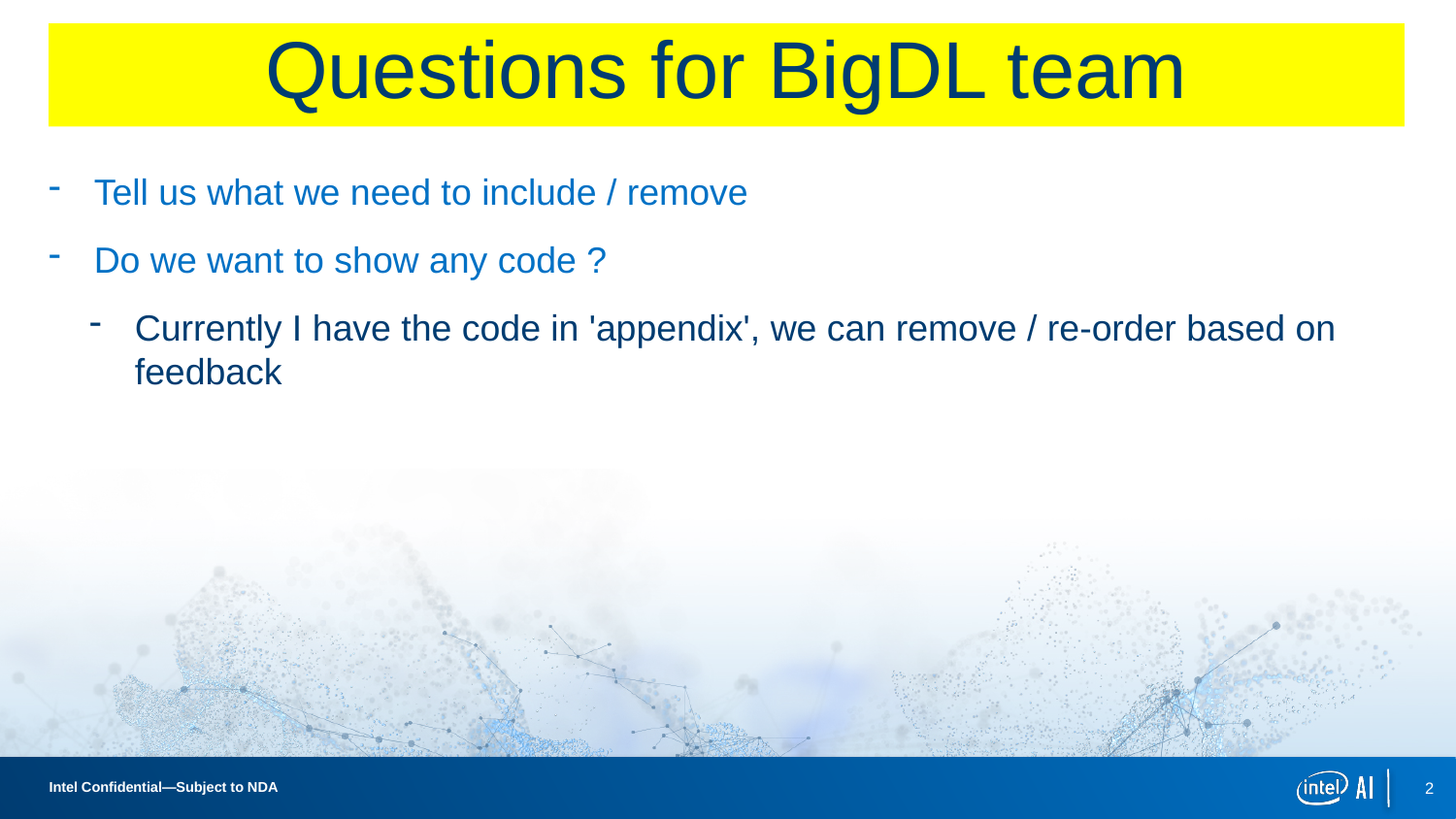

# Questions for BigDL team
Tell us what we need to include / remove
Do we want to show any code ?
Currently I have the code in 'appendix', we can remove / re-order based on feedback